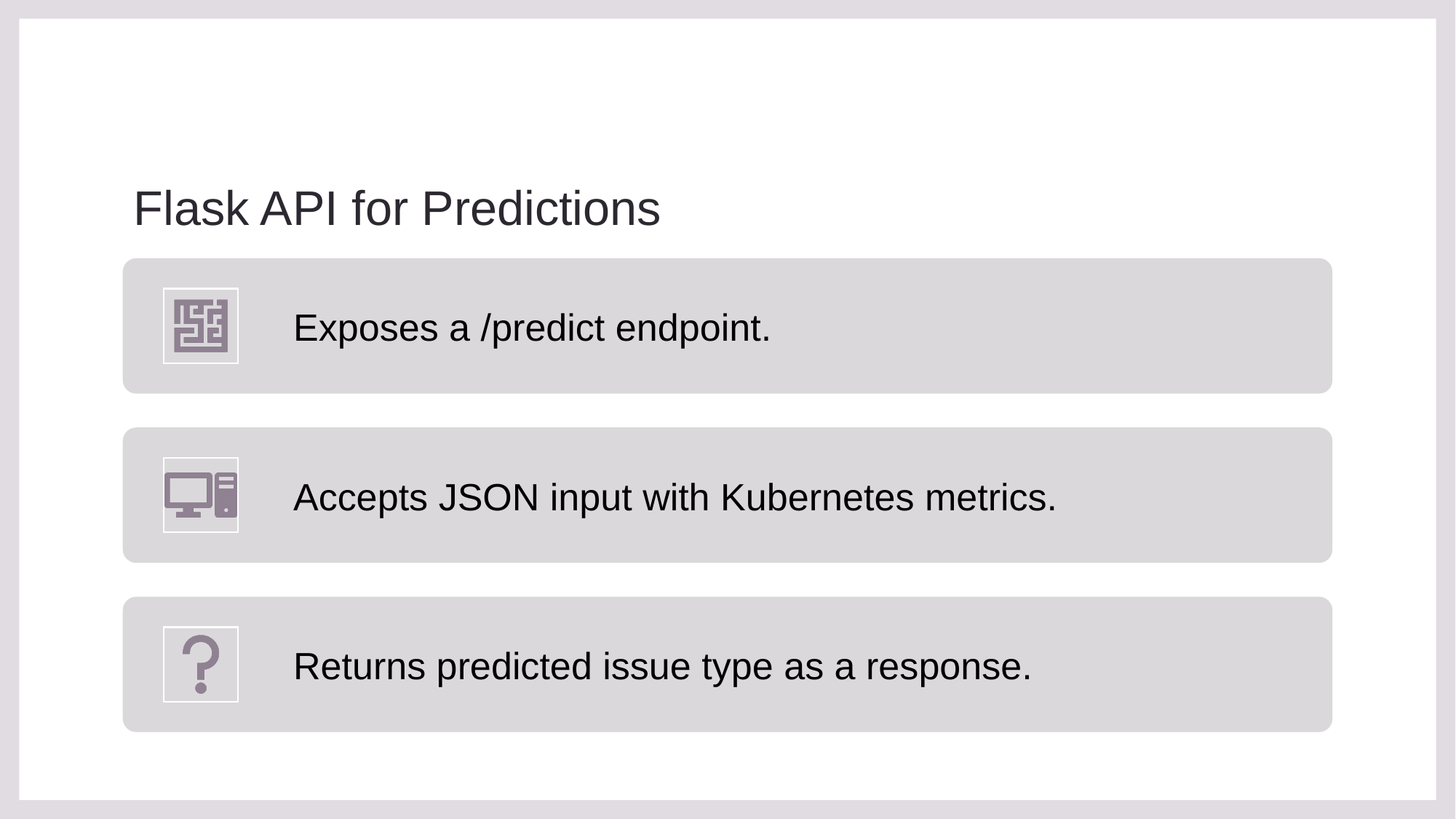

# Flask API for Predictions
Exposes a /predict endpoint.
Accepts JSON input with Kubernetes metrics.
Returns predicted issue type as a response.